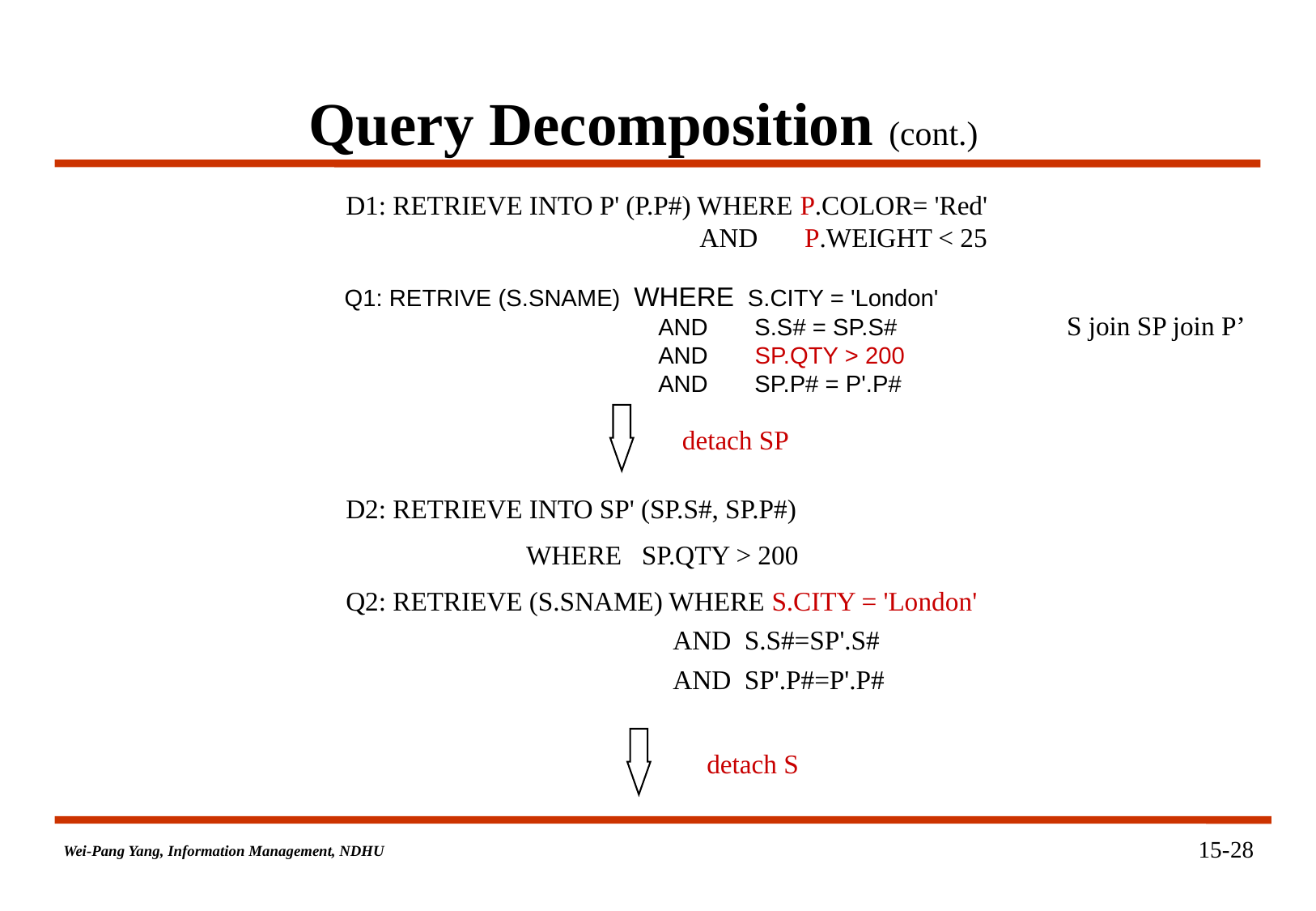

# Query Decomposition (cont.)
D1: RETRIEVE INTO P' (P.P#) WHERE P.COLOR= 'Red'
                                                     AND       P.WEIGHT < 25
Q1: RETRIVE (S.SNAME)  WHERE  S.CITY = 'London'
                                               AND       S.S# = SP.S#
                                               AND       SP.QTY > 200
                                               AND       SP.P# = P'.P#
S join SP join P’
detach SP

D2: RETRIEVE INTO SP' (SP.S#, SP.P#)
                           WHERE   SP.QTY > 200
Q2: RETRIEVE (S.SNAME) WHERE S.CITY = 'London'
                                                 AND  S.S#=SP'.S#
                                                 AND  SP'.P#=P'.P#
detach S

15-28